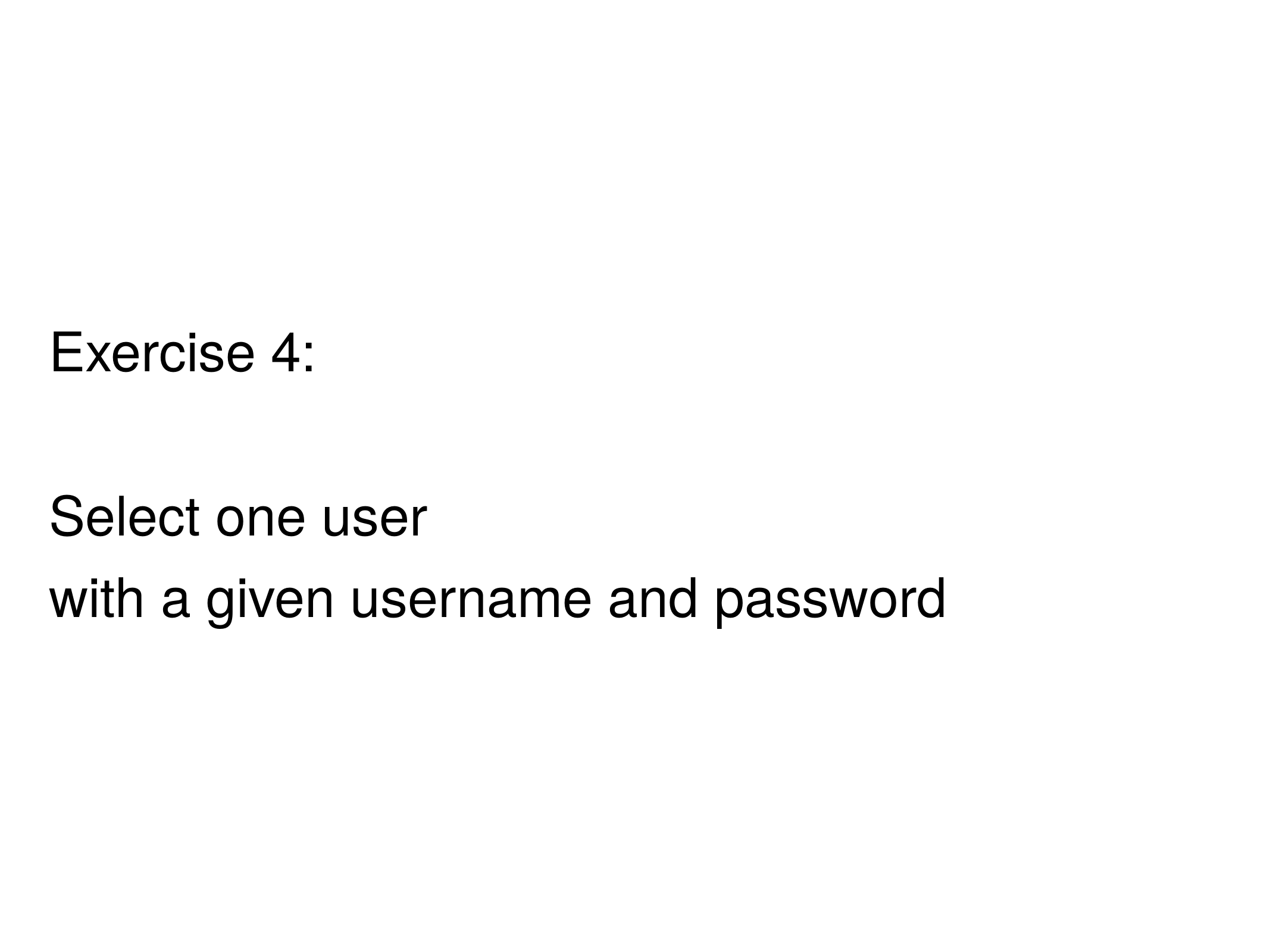

# Exercise 4:

Select one user
with a given username and password